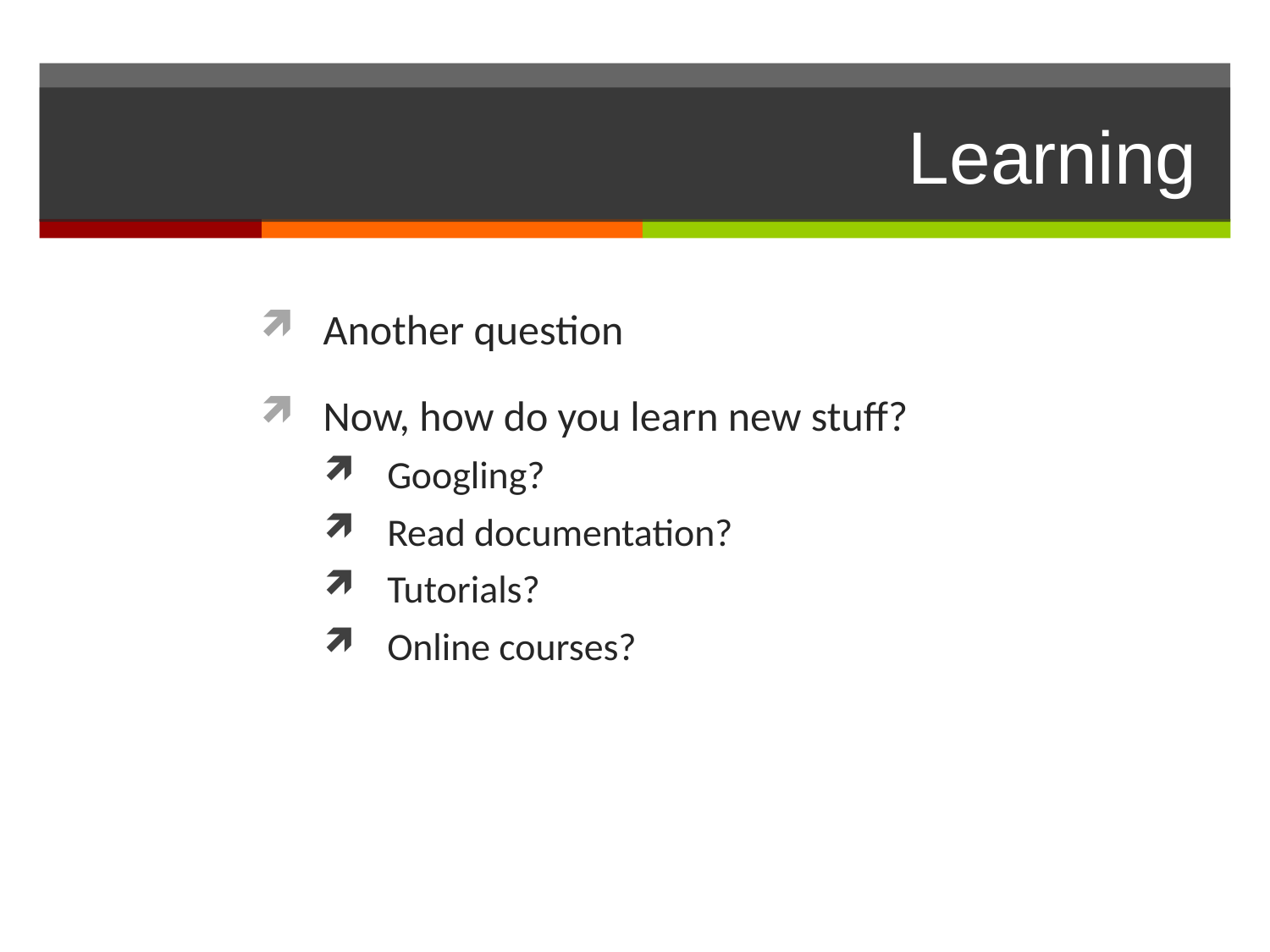

# Learning
Another question
Now, how do you learn new stuff?
Googling?
Read documentation?
Tutorials?
Online courses?